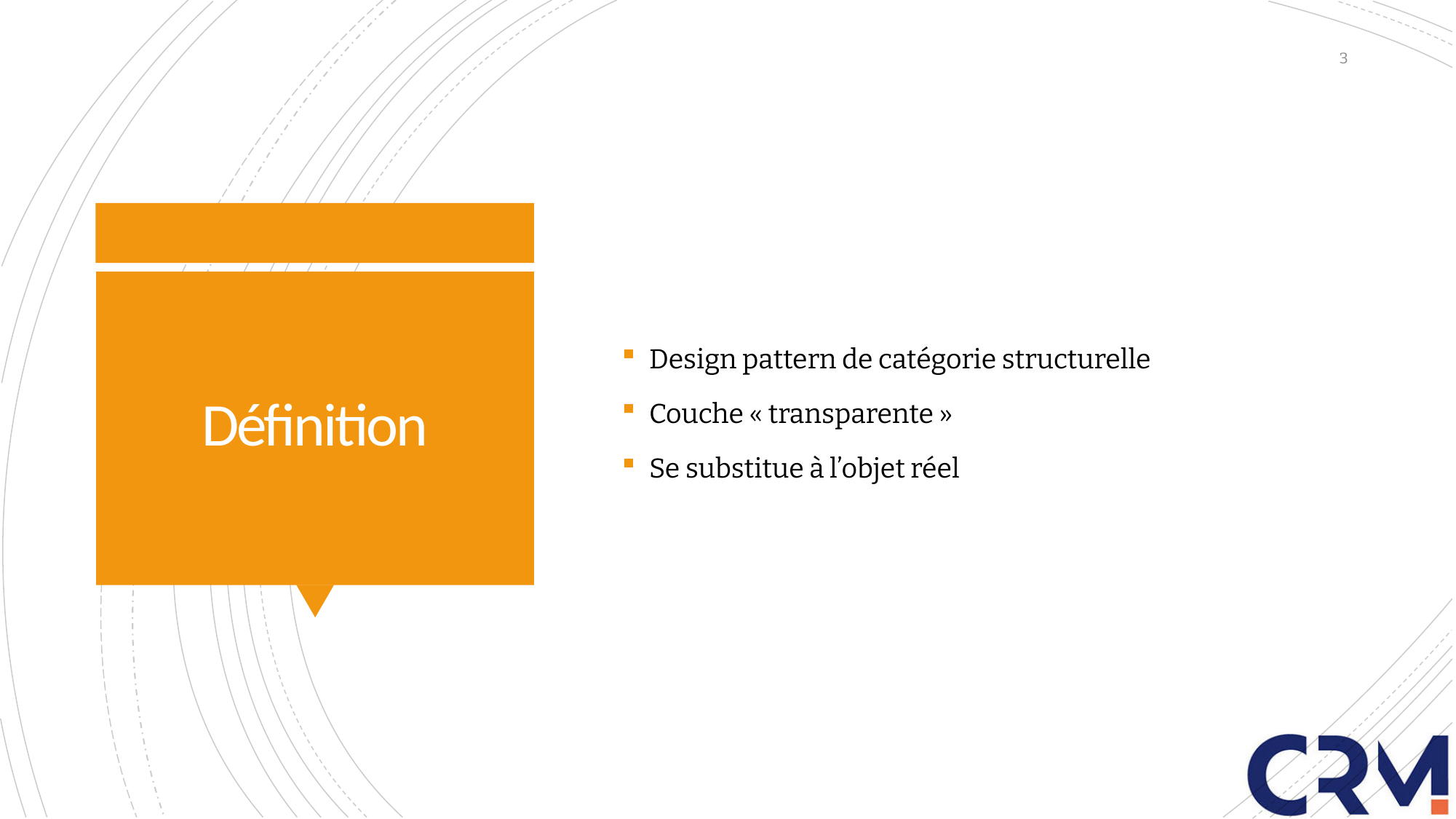

3
Design pattern de catégorie structurelle
Couche « transparente »
Se substitue à l’objet réel
# Définition